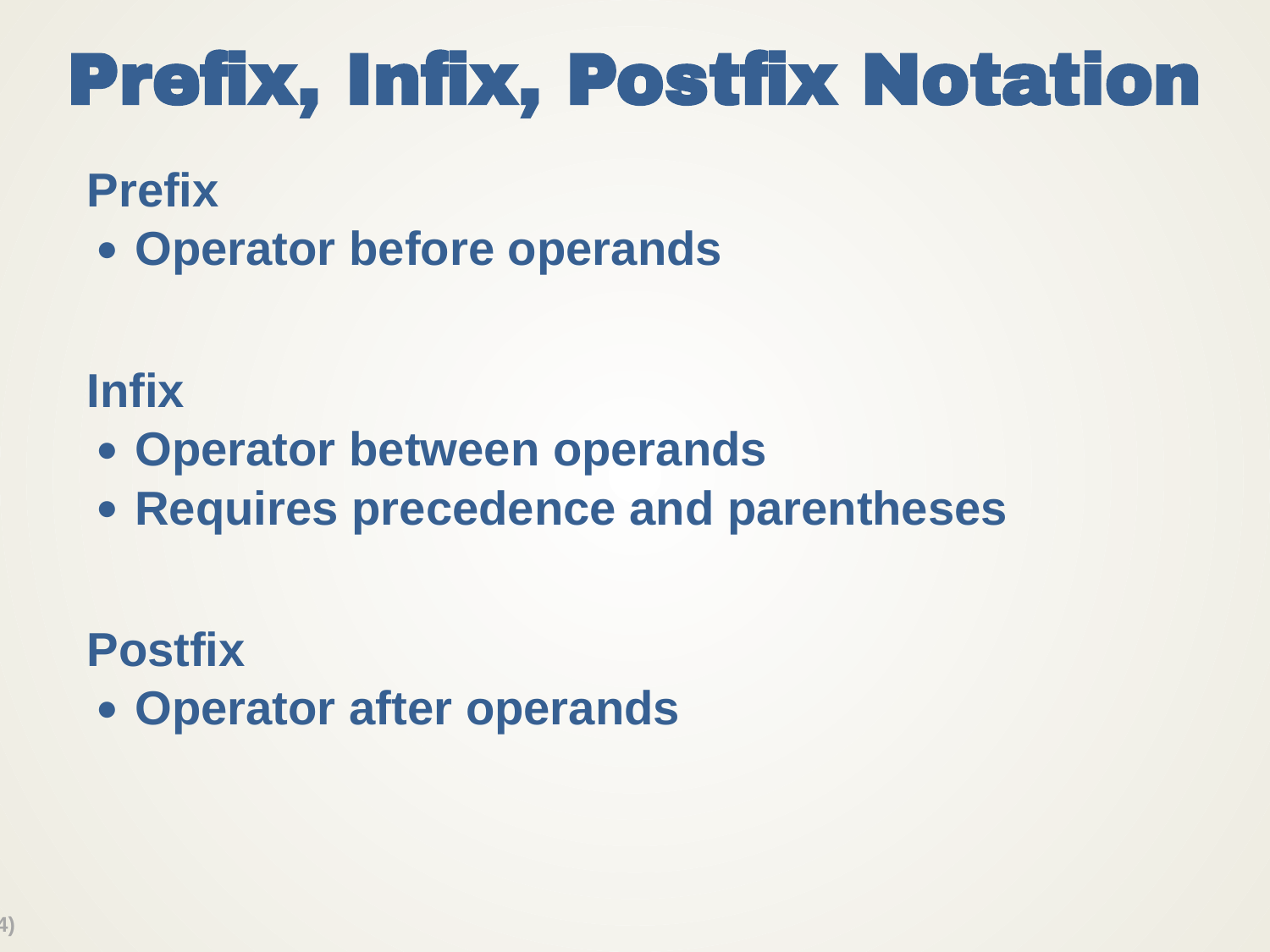

# Prefix, Infix, Postfix Notation
Prefix
Operator before operands

Infix
Operator between operands
Requires precedence and parentheses

Postfix
Operator after operands